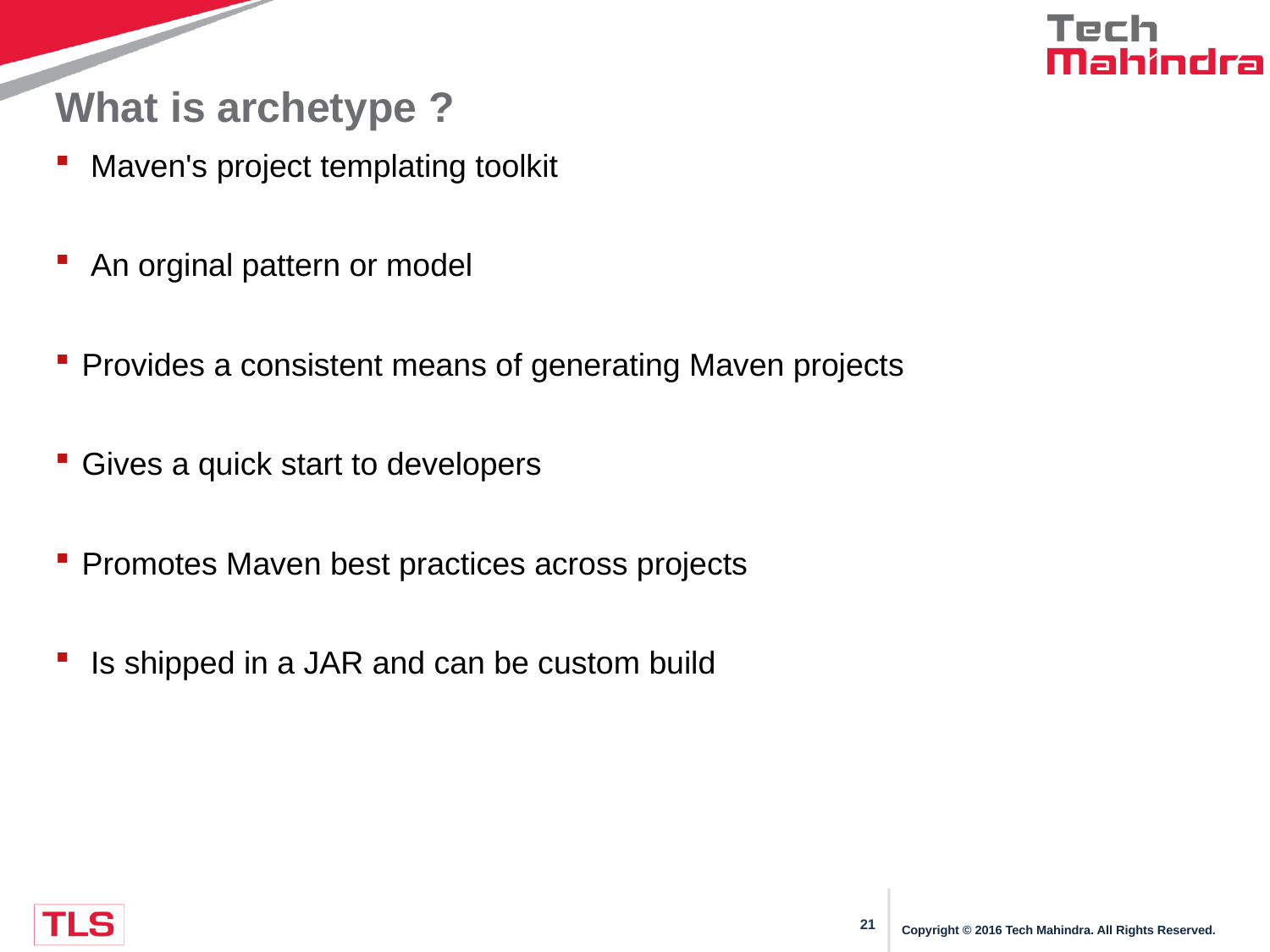

# What is archetype ?
 Maven's project templating toolkit

 An orginal pattern or model

Provides a consistent means of generating Maven projects

Gives a quick start to developers

Promotes Maven best practices across projects

 Is shipped in a JAR and can be custom build
Copyright © 2016 Tech Mahindra. All Rights Reserved.